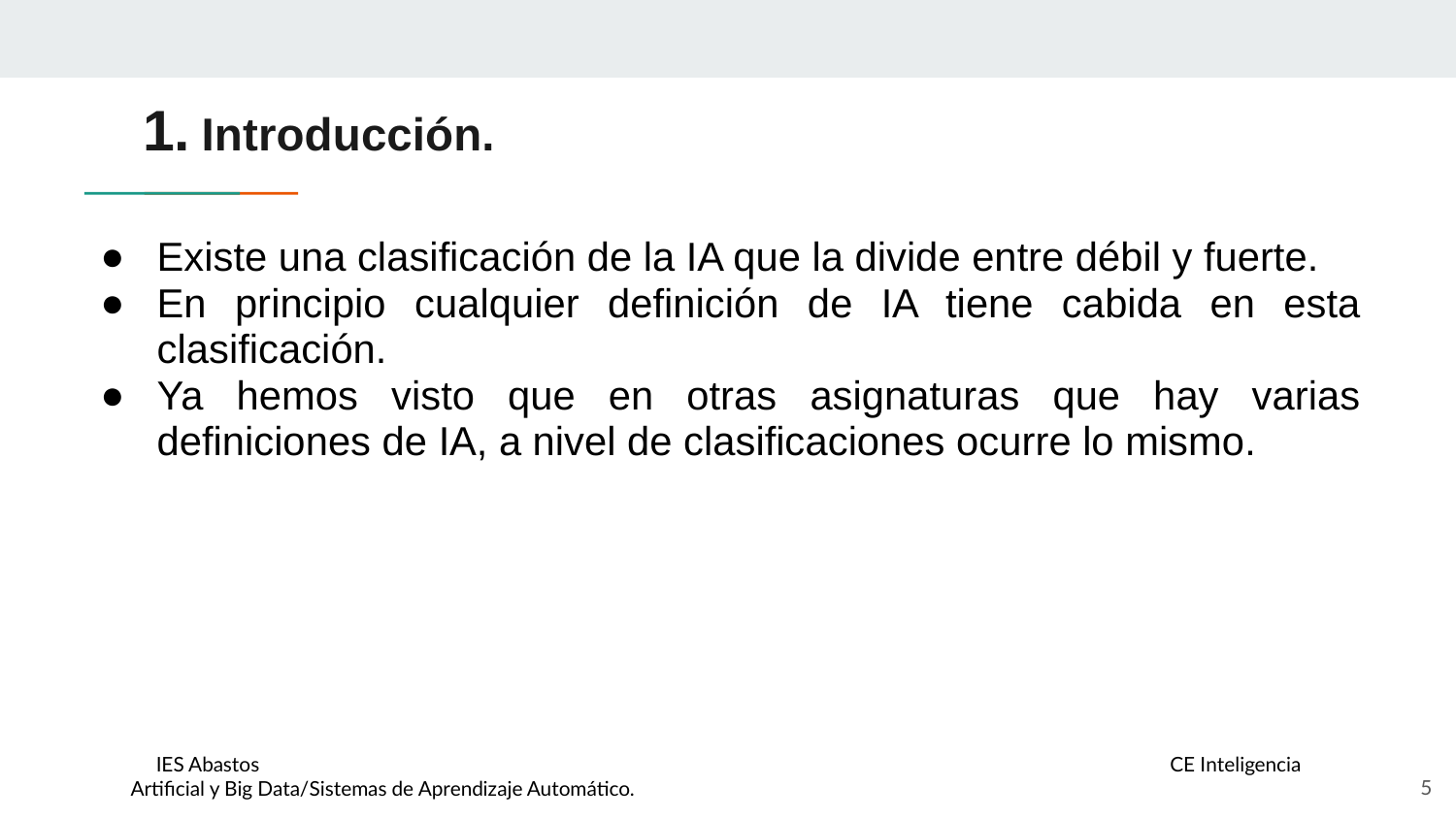

# Introducción.

Existe una clasificación de la IA que la divide entre débil y fuerte.
En principio cualquier definición de IA tiene cabida en esta clasificación.
Ya hemos visto que en otras asignaturas que hay varias definiciones de IA, a nivel de clasificaciones ocurre lo mismo.
5